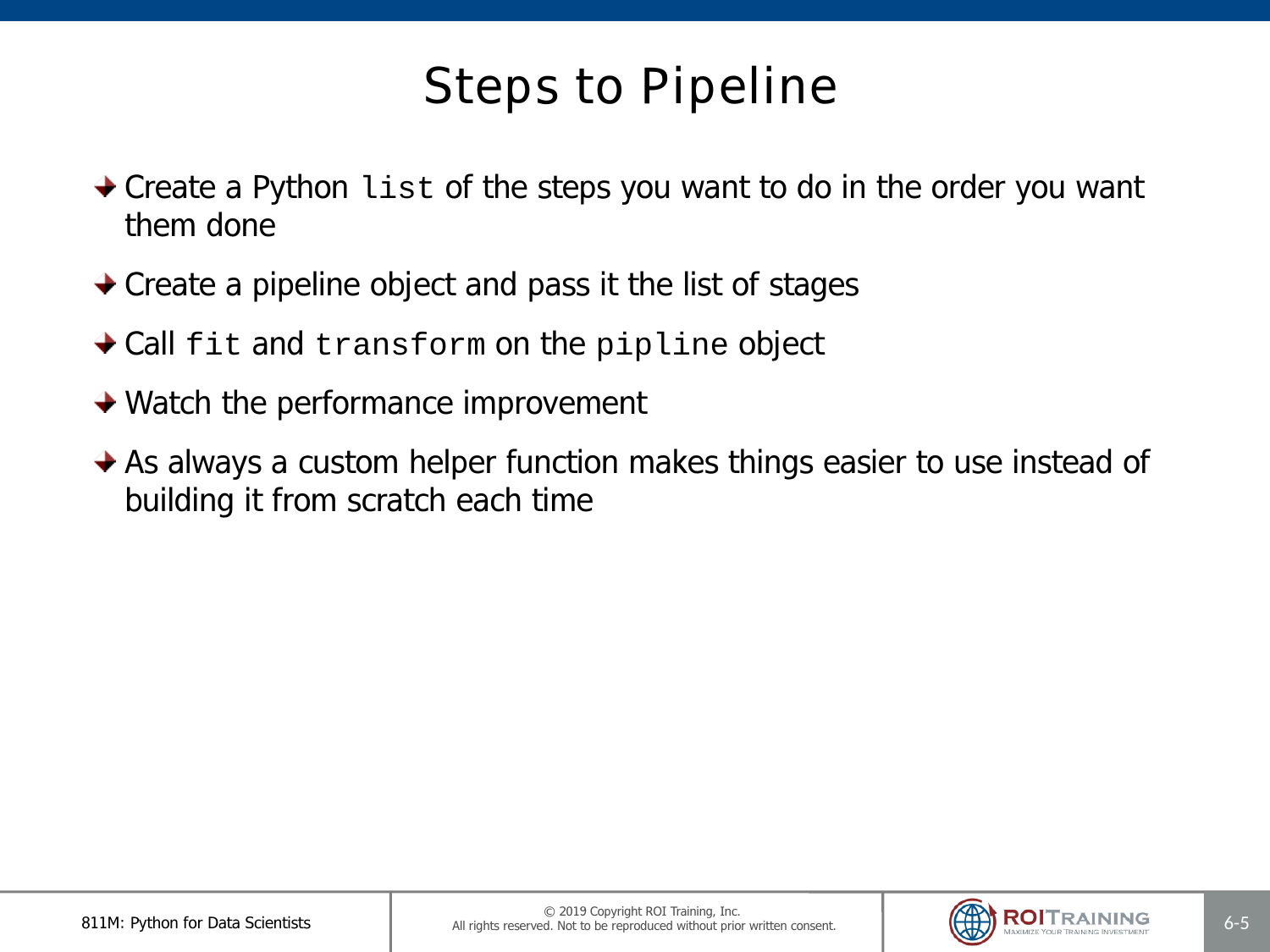

# Steps to Pipeline
Create a Python list of the steps you want to do in the order you want them done
Create a pipeline object and pass it the list of stages
Call fit and transform on the pipline object
Watch the performance improvement
As always a custom helper function makes things easier to use instead of building it from scratch each time